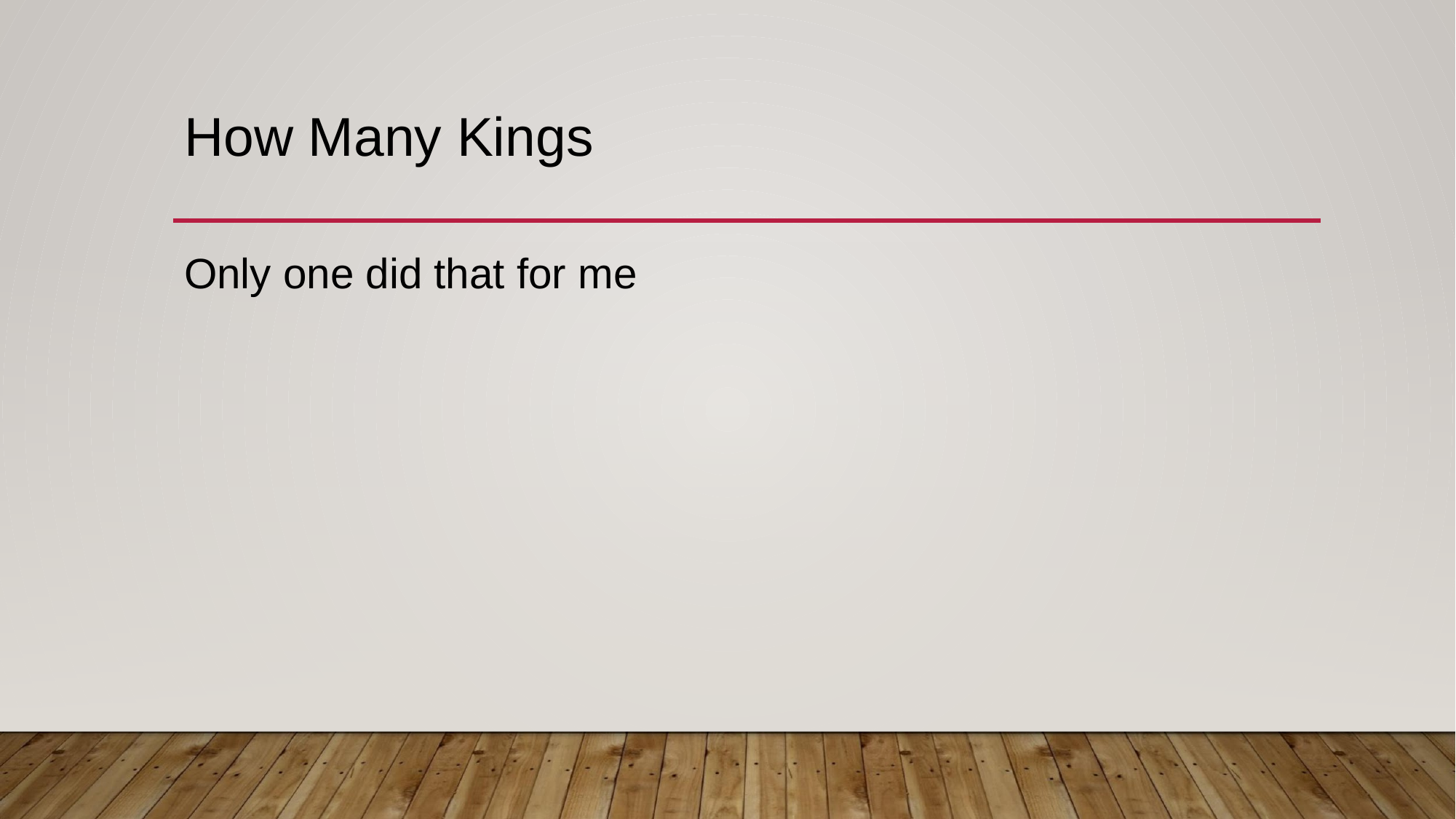

# How Many Kings

Only one did that for me